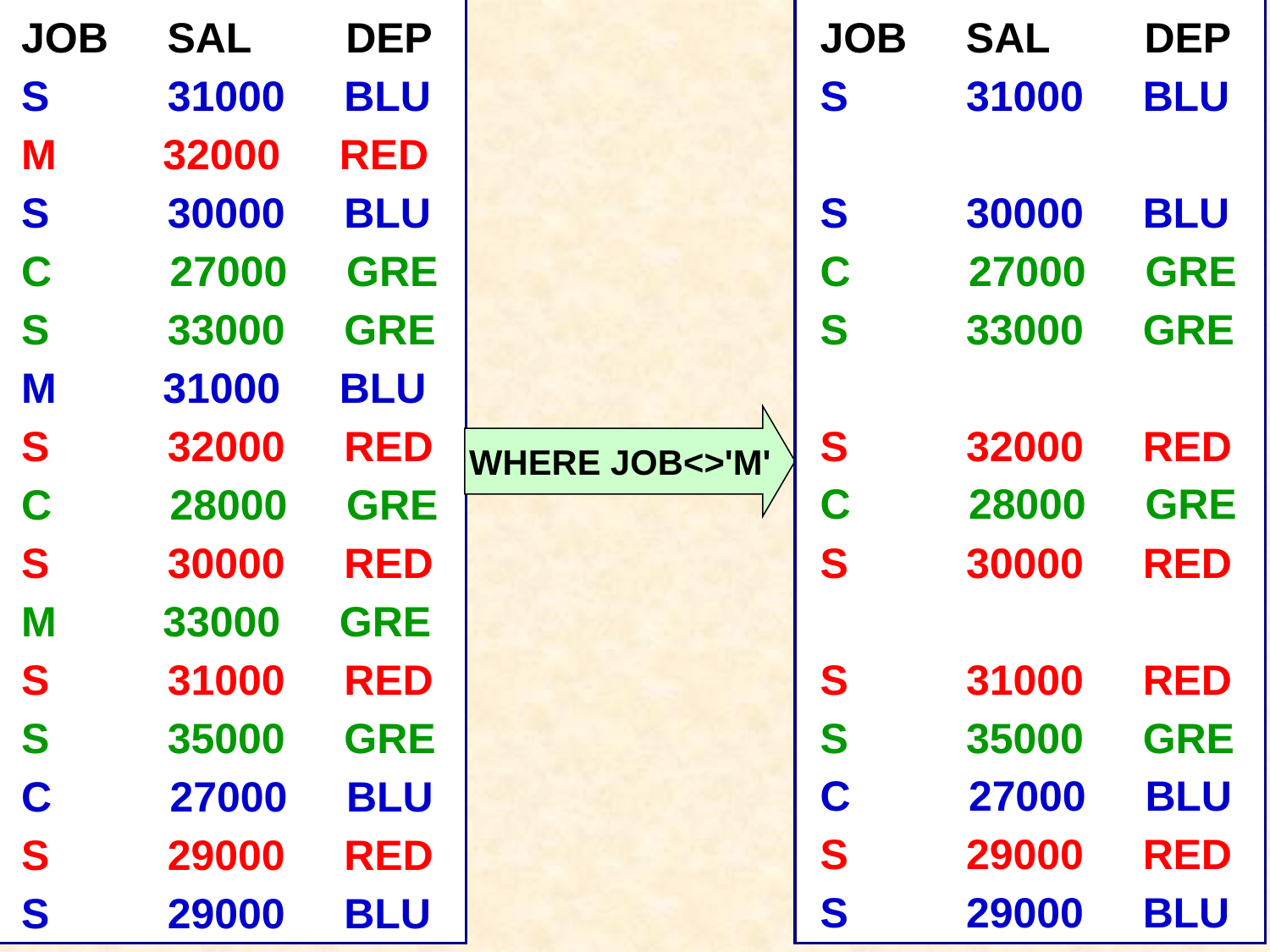

JOB     SAL        DEP
S          31000     BLU

S          30000     BLU
C          27000     GRE
S          33000     GRE

S          32000     RED
C          28000     GRE
S          30000     RED

S          31000     RED
S          35000     GRE
C          27000     BLU
S          29000     RED
S          29000     BLU
JOB     SAL        DEP
S          31000     BLU
M         32000     RED
S          30000     BLU
C          27000     GRE
S          33000     GRE
M         31000     BLU
S          32000     RED
C          28000     GRE
S          30000     RED
M         33000     GRE
S          31000     RED
S          35000     GRE
C          27000     BLU
S          29000     RED
S          29000     BLU
WHERE JOB<>'M'